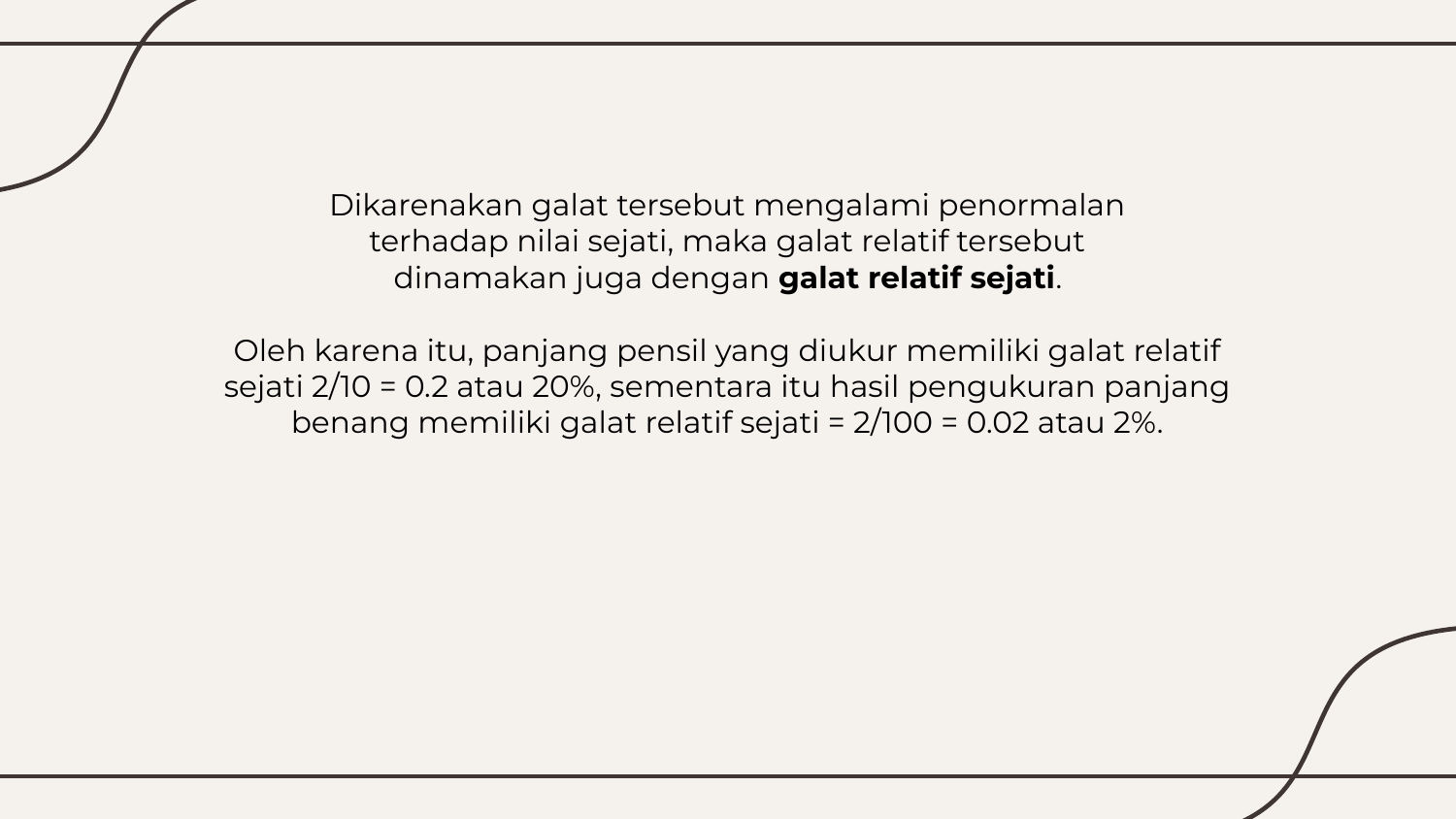

# Dikarenakan galat tersebut mengalami penormalan terhadap nilai sejati, maka galat relatif tersebut dinamakan juga dengan galat relatif sejati. Oleh karena itu, panjang pensil yang diukur memiliki galat relatif sejati 2/10 = 0.2 atau 20%, sementara itu hasil pengukuran panjang benang memiliki galat relatif sejati = 2/100 = 0.02 atau 2%.